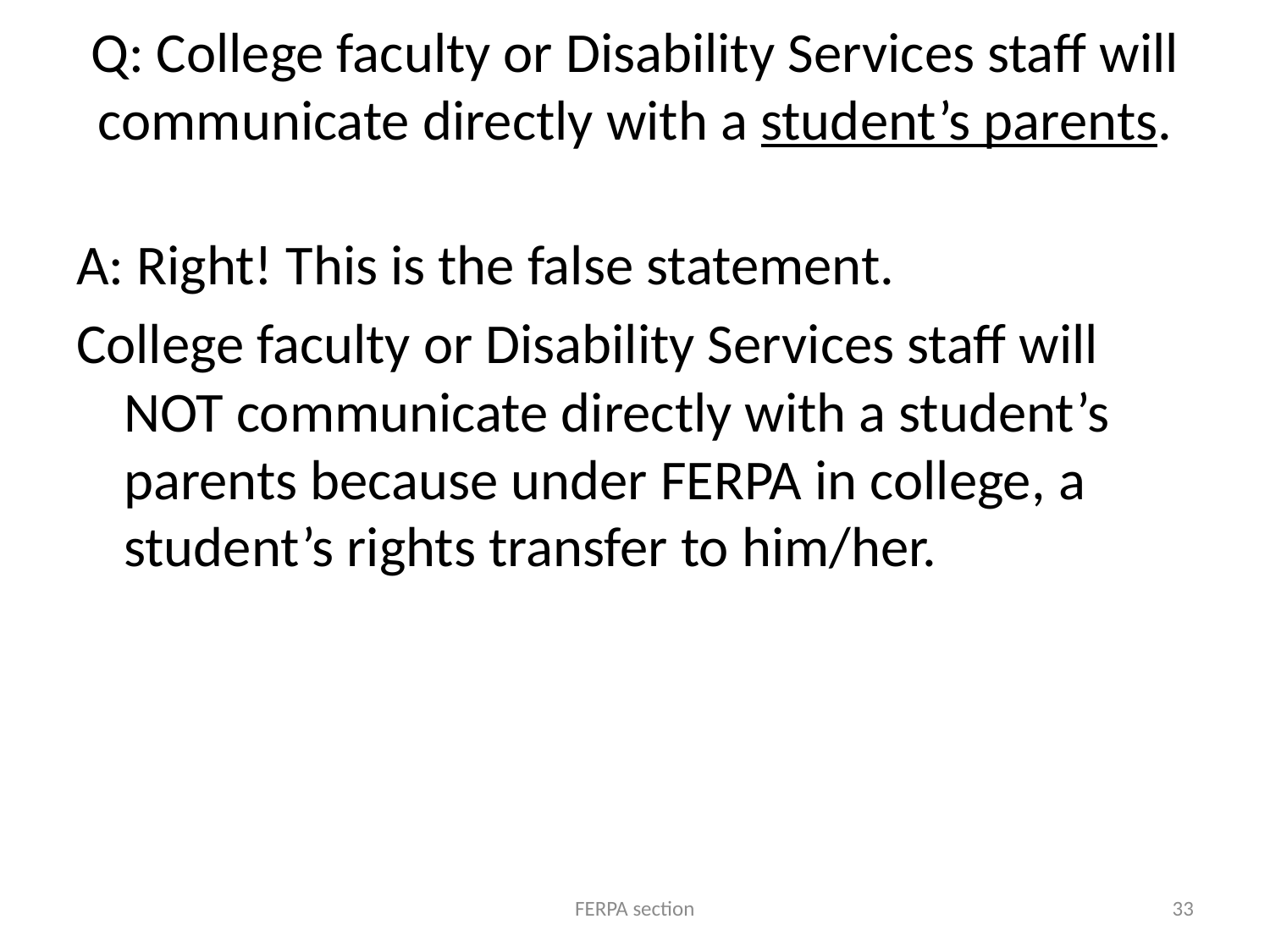

# Q: College faculty or Disability Services staff will communicate directly with a student’s parents.
A: Right! This is the false statement.
College faculty or Disability Services staff will NOT communicate directly with a student’s parents because under FERPA in college, a student’s rights transfer to him/her.
FERPA section
33